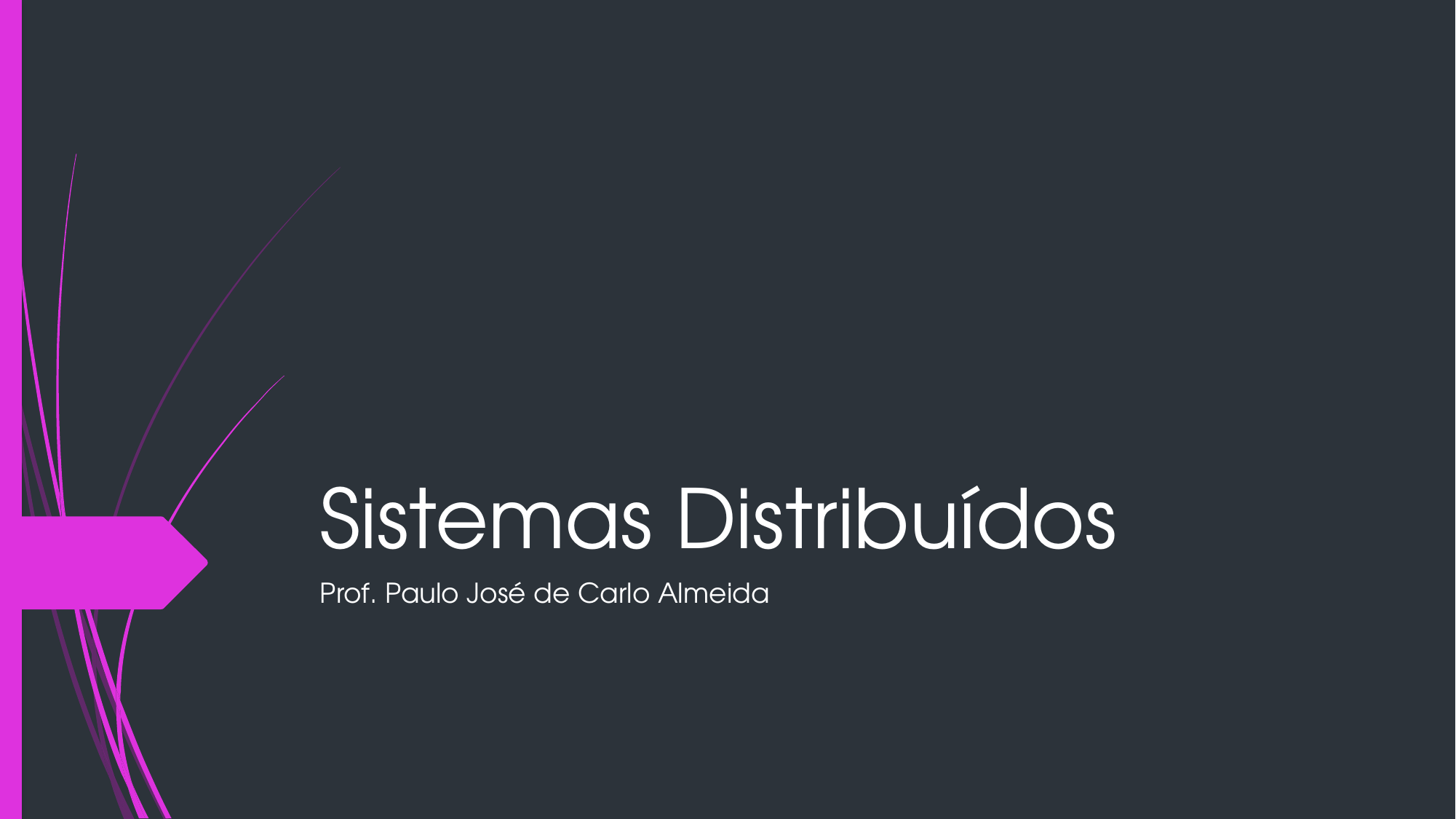

# Sistemas Distribuídos
Prof. Paulo José de Carlo Almeida